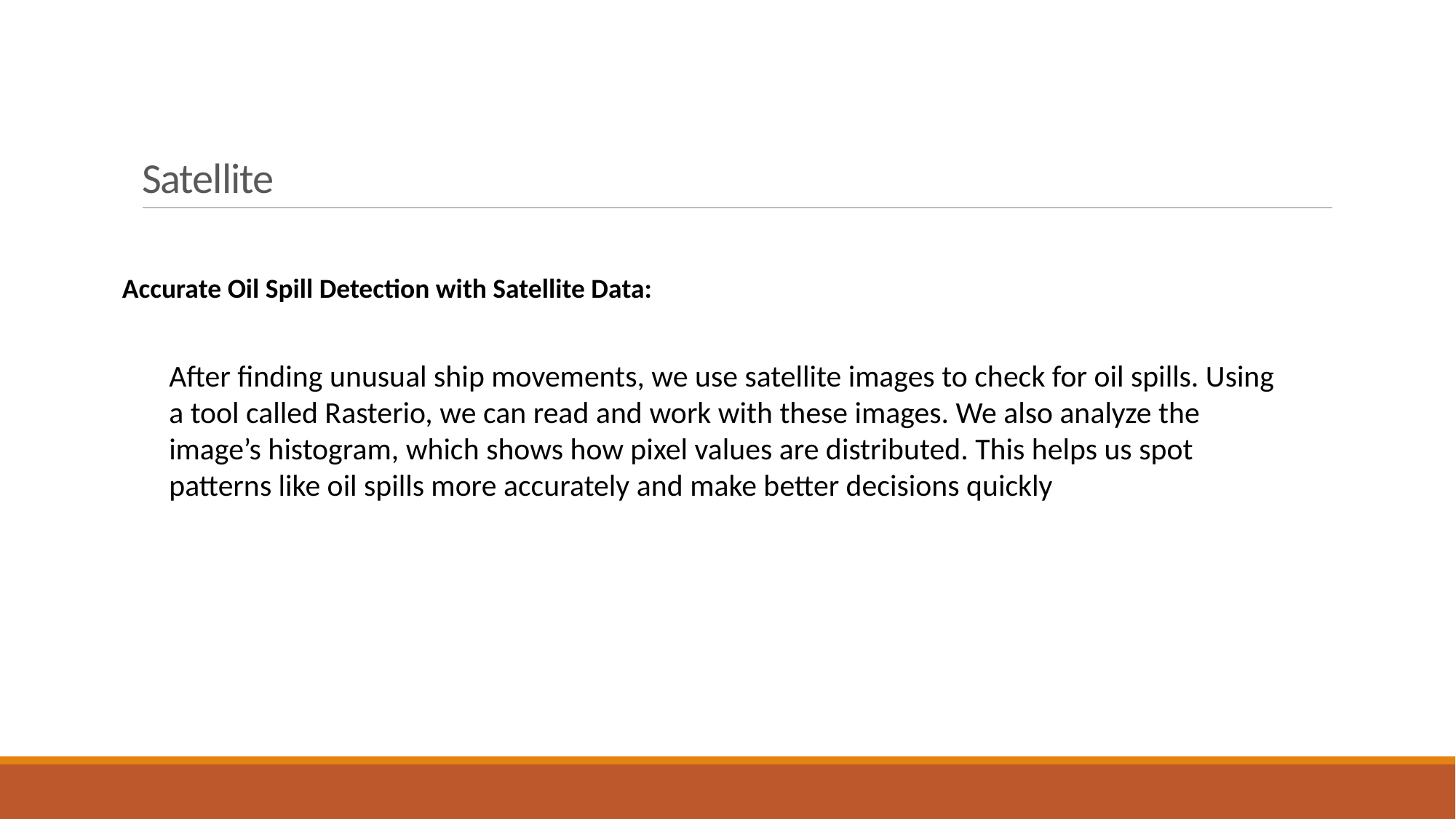

# Satellite
Accurate Oil Spill Detection with Satellite Data:
After finding unusual ship movements, we use satellite images to check for oil spills. Using a tool called Rasterio, we can read and work with these images. We also analyze the image’s histogram, which shows how pixel values are distributed. This helps us spot patterns like oil spills more accurately and make better decisions quickly